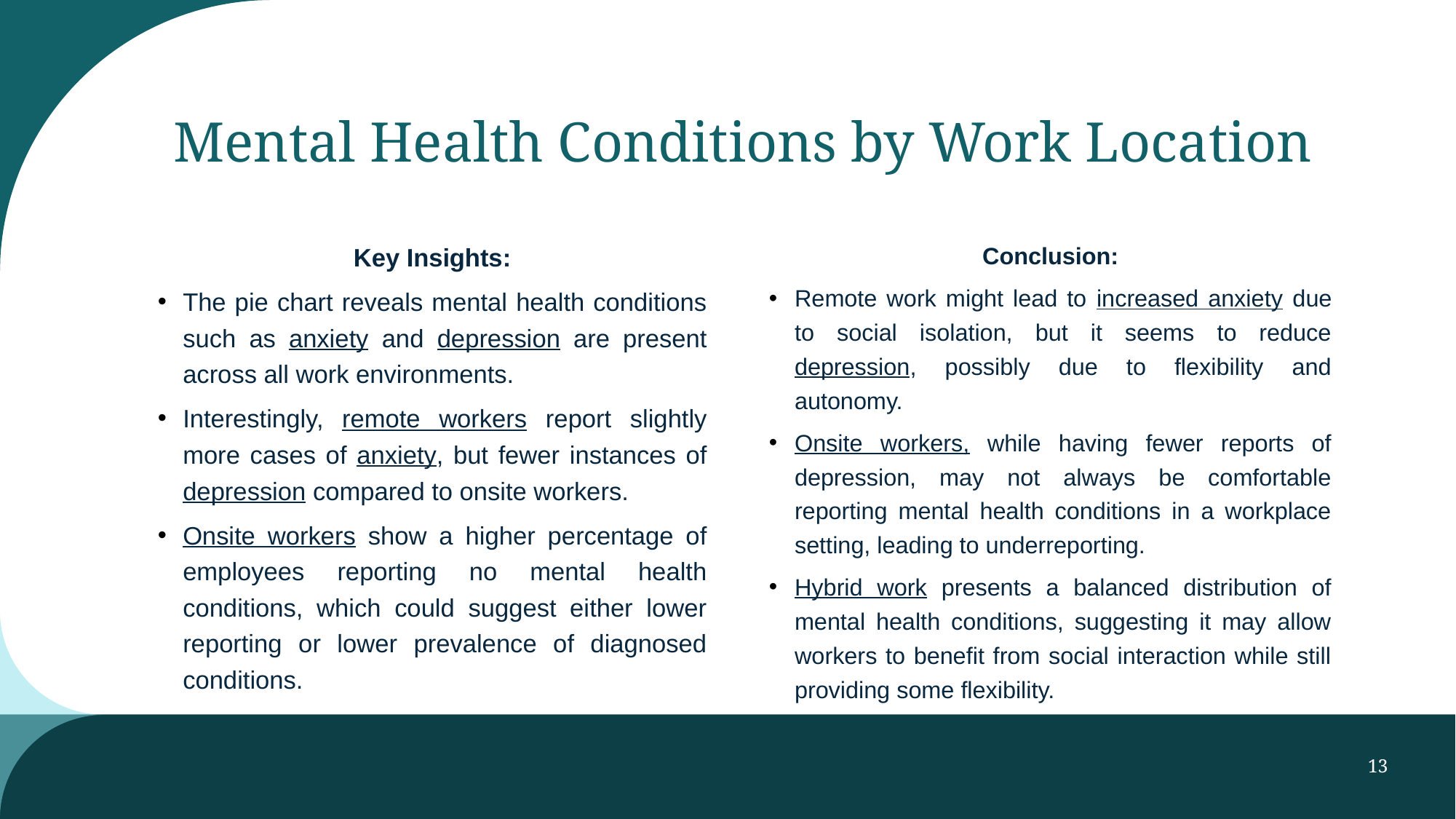

# Mental Health Conditions by Work Location
Key Insights:
The pie chart reveals mental health conditions such as anxiety and depression are present across all work environments.
Interestingly, remote workers report slightly more cases of anxiety, but fewer instances of depression compared to onsite workers.
Onsite workers show a higher percentage of employees reporting no mental health conditions, which could suggest either lower reporting or lower prevalence of diagnosed conditions.
Conclusion:
Remote work might lead to increased anxiety due to social isolation, but it seems to reduce depression, possibly due to flexibility and autonomy.
Onsite workers, while having fewer reports of depression, may not always be comfortable reporting mental health conditions in a workplace setting, leading to underreporting.
Hybrid work presents a balanced distribution of mental health conditions, suggesting it may allow workers to benefit from social interaction while still providing some flexibility.
13